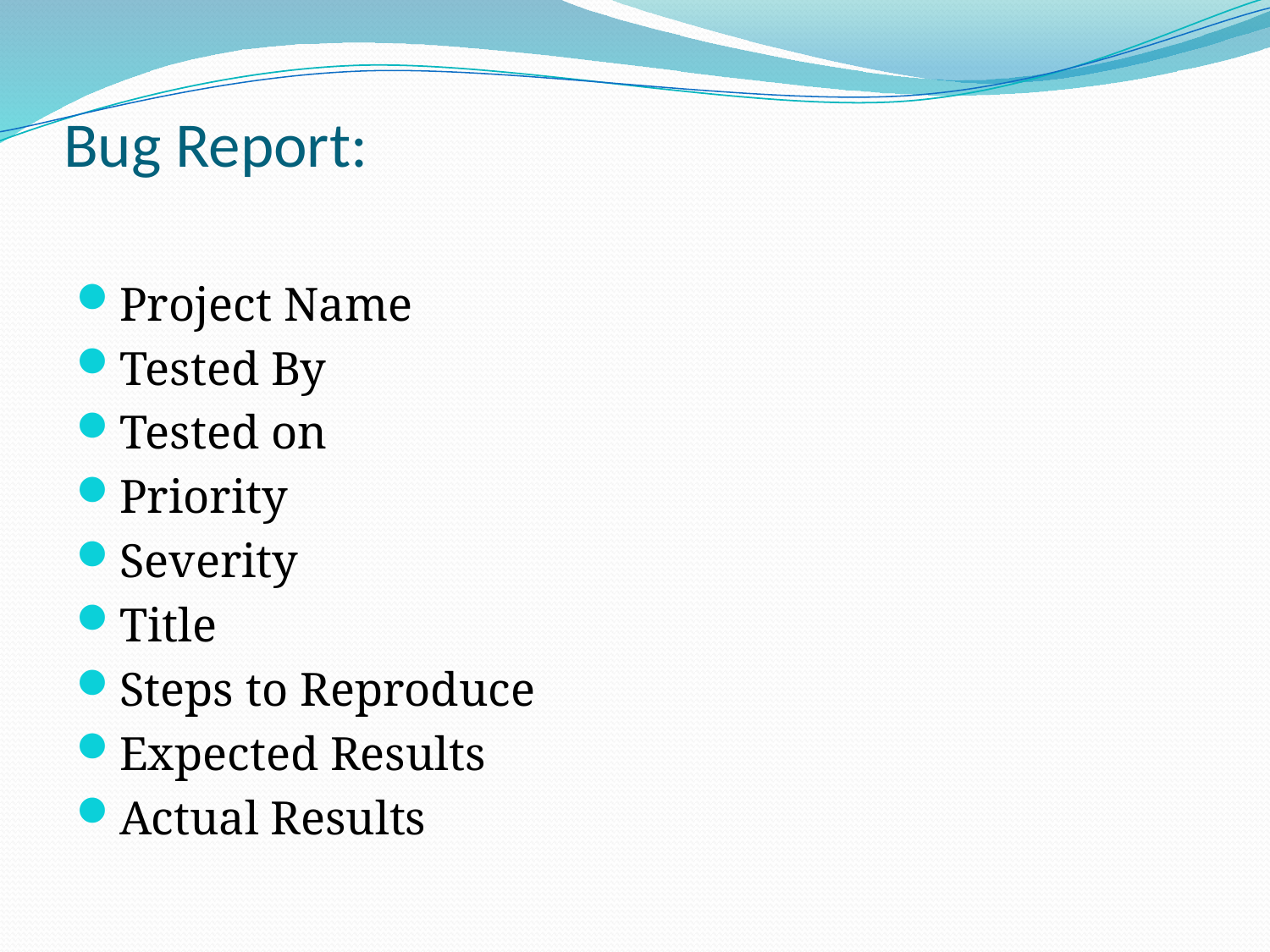

# Bug Report:
Project Name
Tested By
Tested on
Priority
Severity
Title
Steps to Reproduce
Expected Results
Actual Results